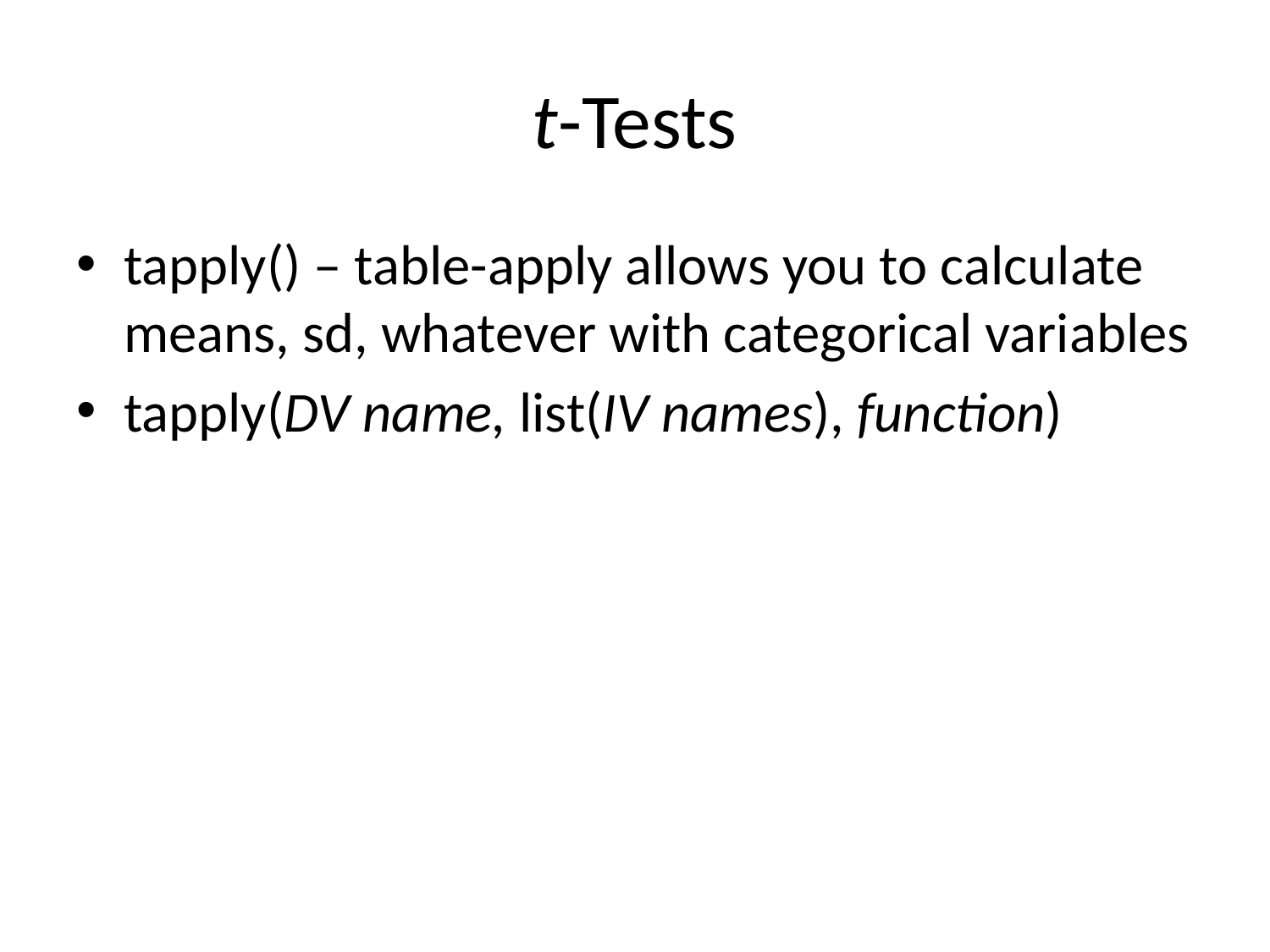

# t-Tests
tapply() – table-apply allows you to calculate means, sd, whatever with categorical variables
tapply(DV name, list(IV names), function)